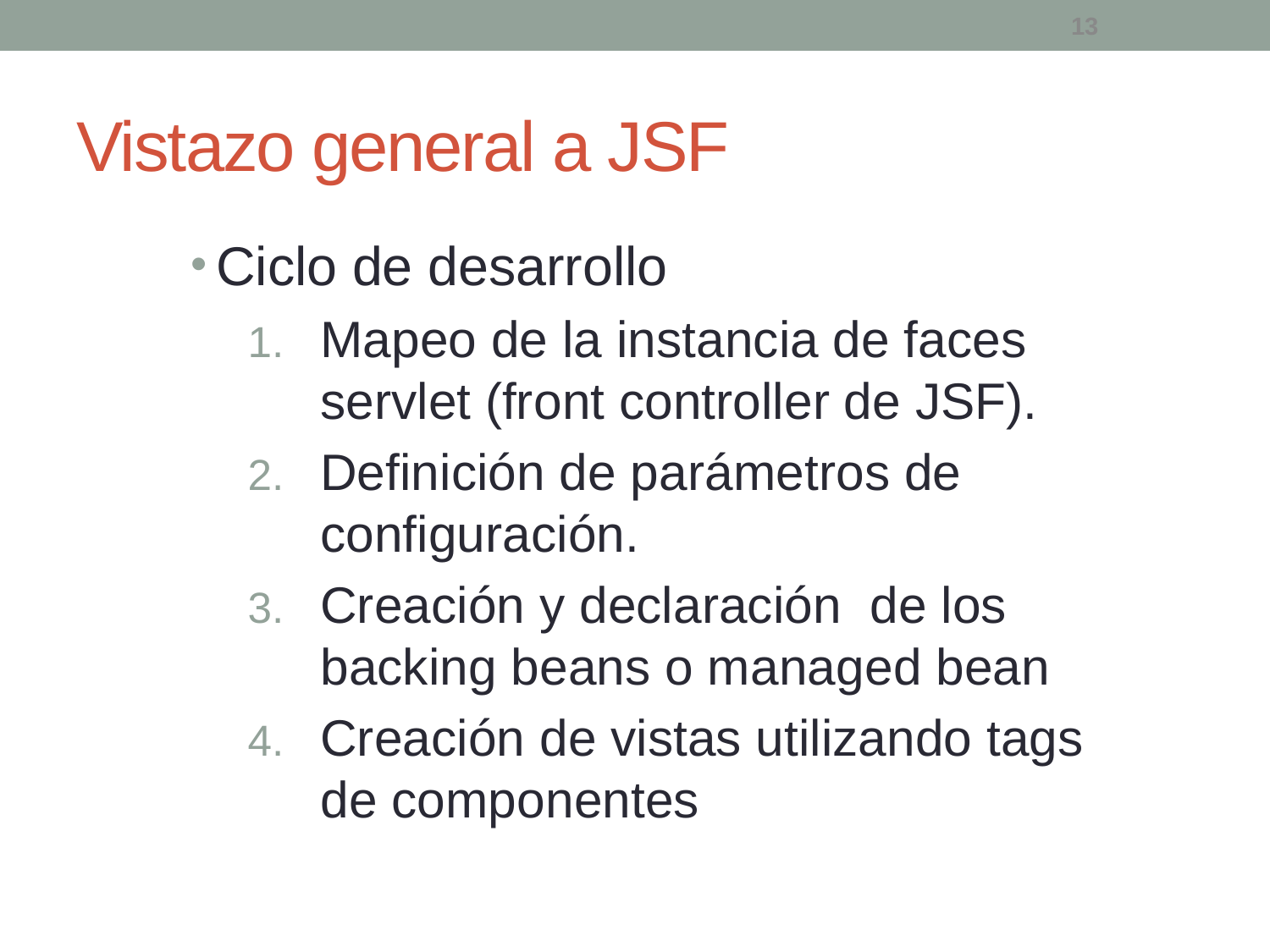

13
# Vistazo general a JSF
Ciclo de desarrollo
Mapeo de la instancia de faces servlet (front controller de JSF).
Definición de parámetros de configuración.
Creación y declaración  de los backing beans o managed bean
Creación de vistas utilizando tags de componentes